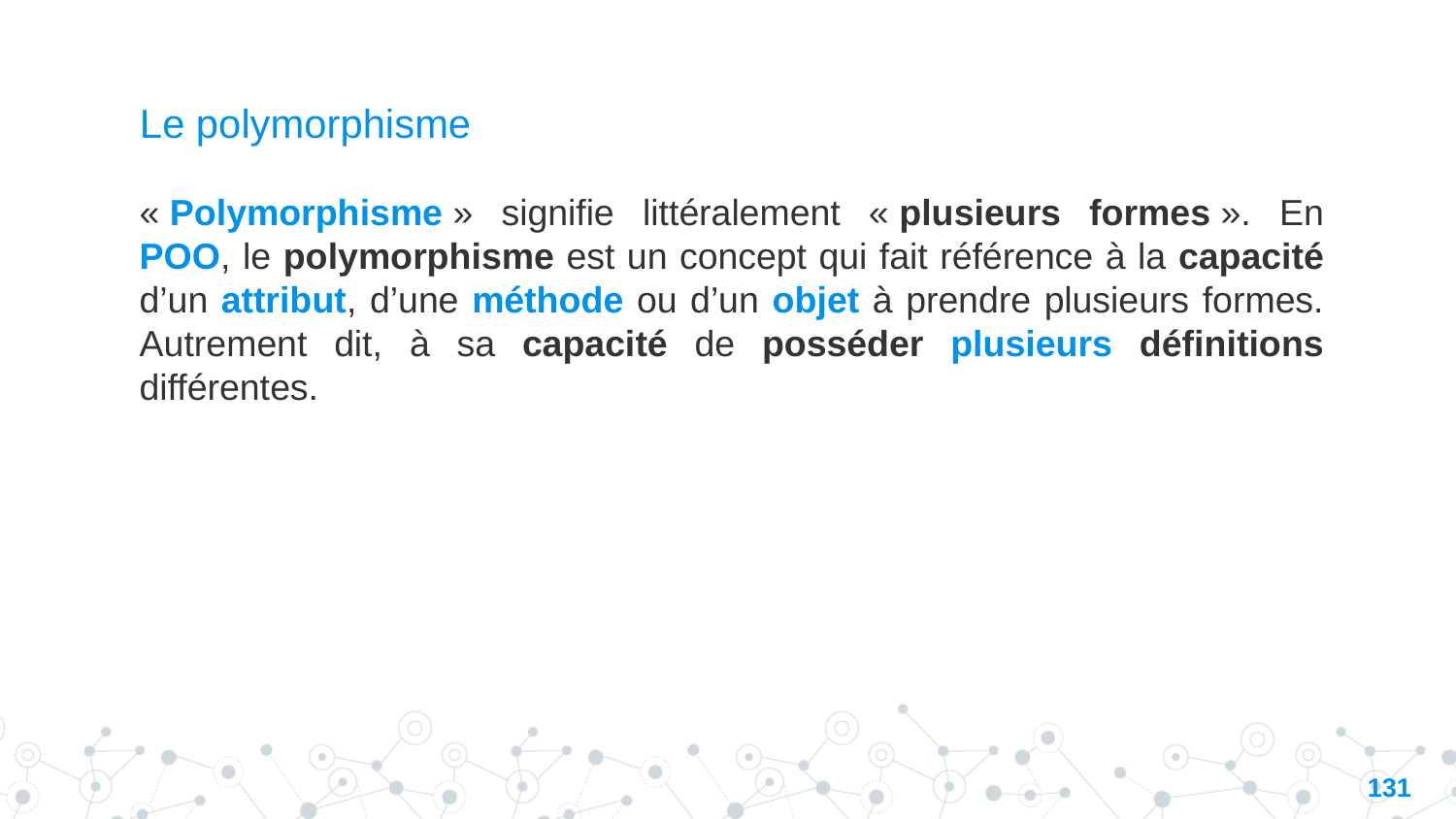

# Le polymorphisme
« Polymorphisme » signifie littéralement « plusieurs formes ». En POO, le polymorphisme est un concept qui fait référence à la capacité d’un attribut, d’une méthode ou d’un objet à prendre plusieurs formes. Autrement dit, à sa capacité de posséder plusieurs définitions différentes.
131